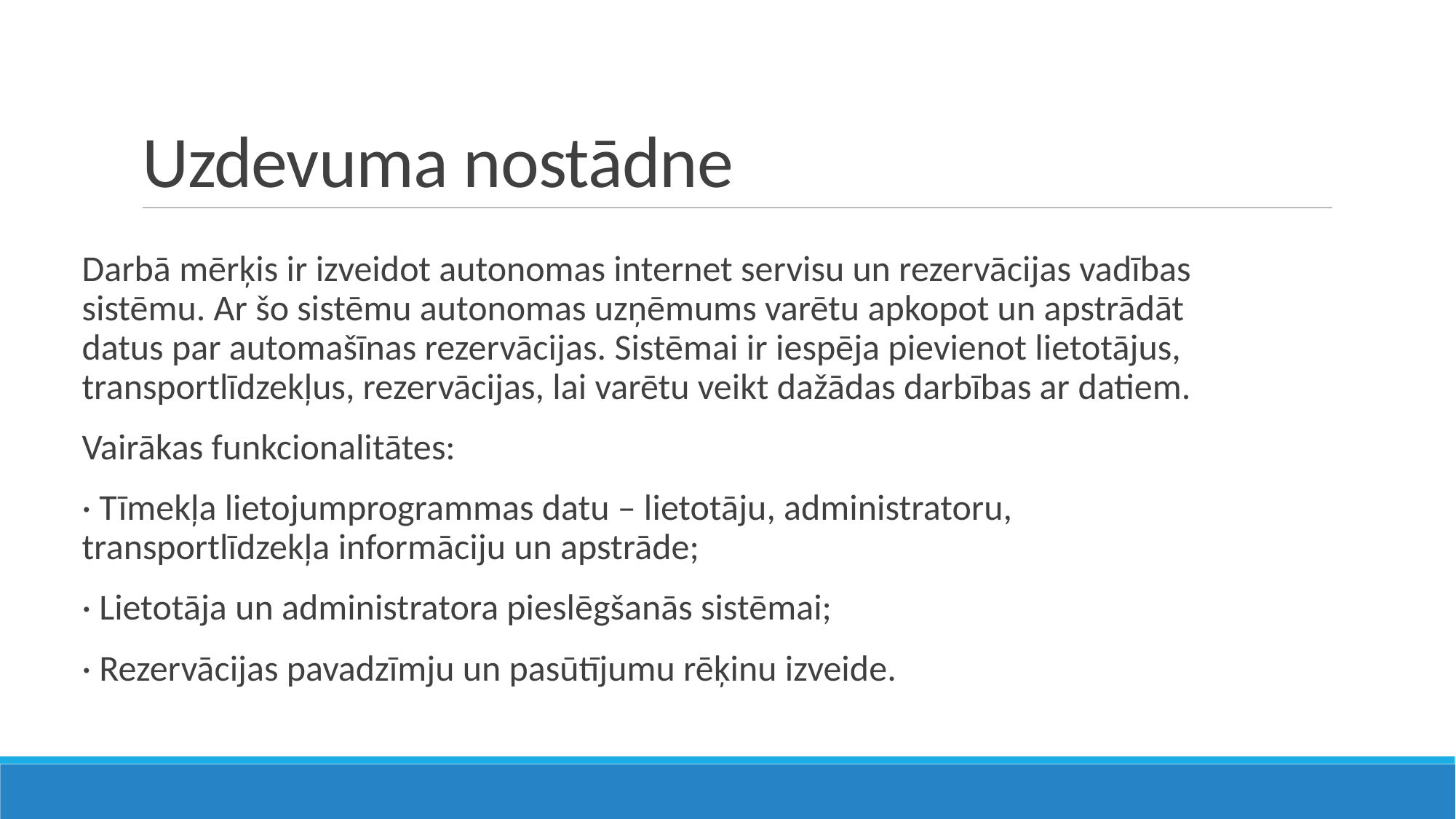

# Uzdevuma nostādne
Darbā mērķis ir izveidot autonomas internet servisu un rezervācijas vadības sistēmu. Ar šo sistēmu autonomas uzņēmums varētu apkopot un apstrādāt datus par automašīnas rezervācijas. Sistēmai ir iespēja pievienot lietotājus, transportlīdzekļus, rezervācijas, lai varētu veikt dažādas darbības ar datiem.
Vairākas funkcionalitātes:
· Tīmekļa lietojumprogrammas datu – lietotāju, administratoru, transportlīdzekļa informāciju un apstrāde;
· Lietotāja un administratora pieslēgšanās sistēmai;
· Rezervācijas pavadzīmju un pasūtījumu rēķinu izveide.